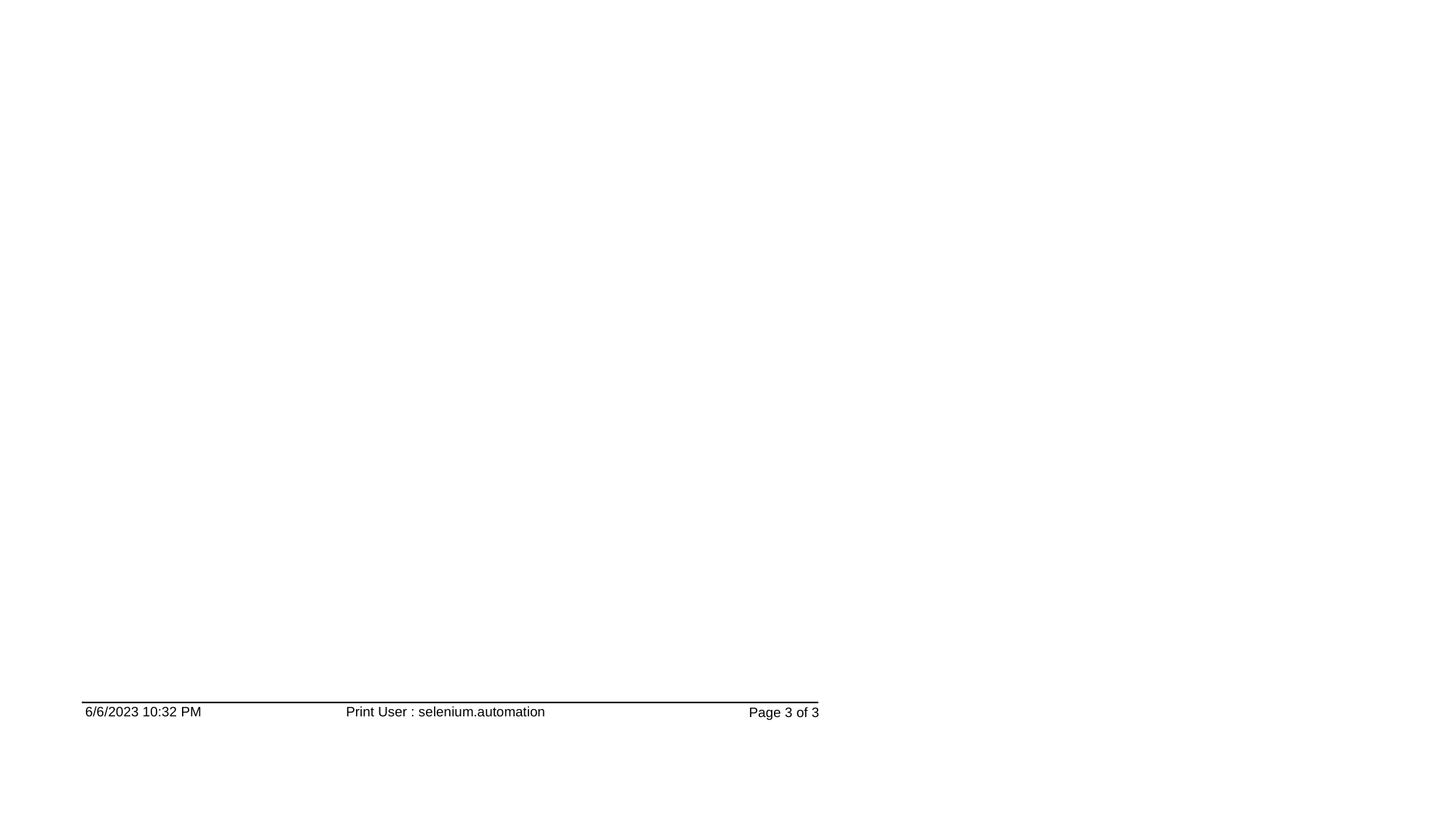

6/6/2023 10:32 PM
Print User : selenium.automation
Page 3 of 3